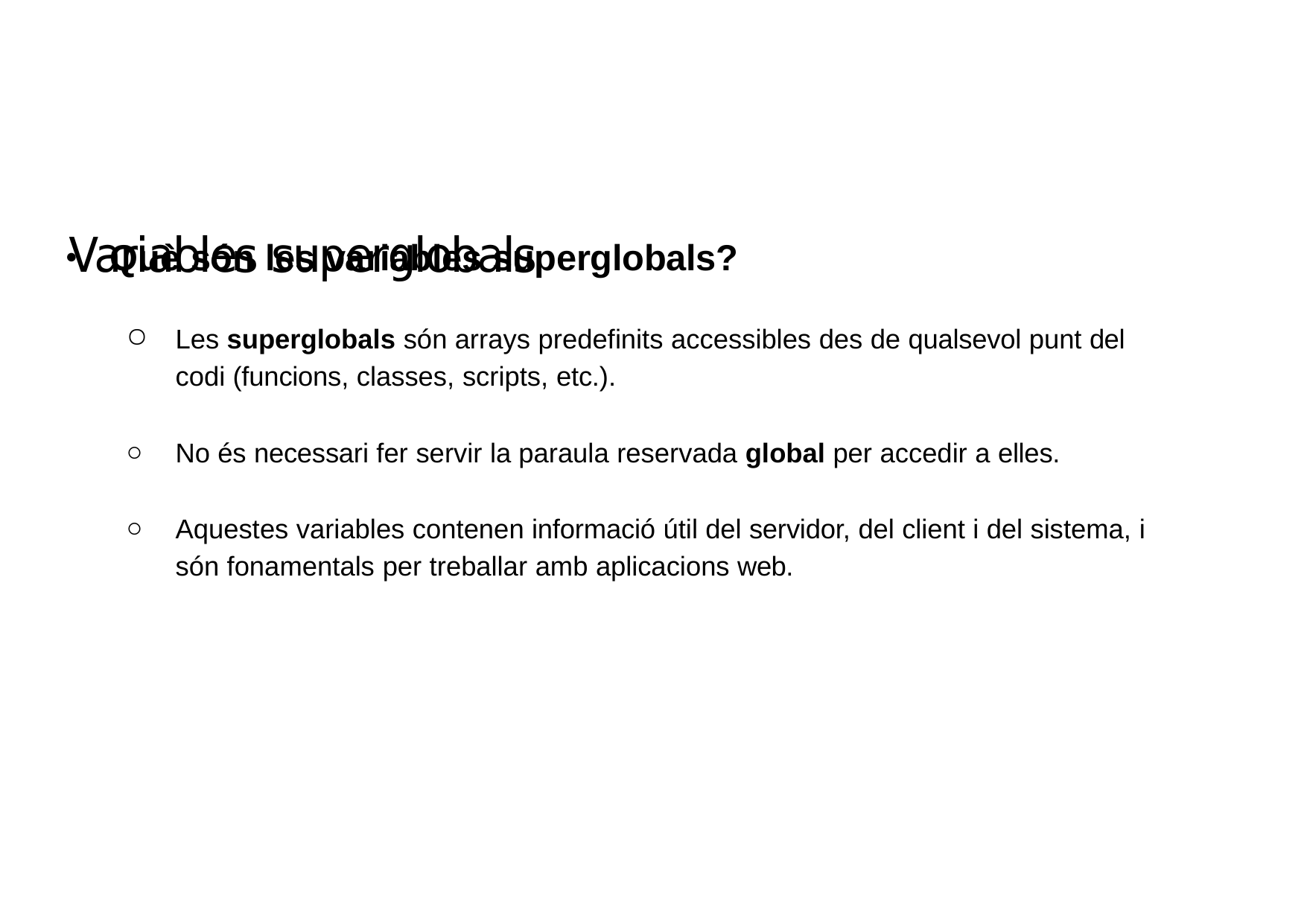

# Variables superglobals
Què són les variables superglobals?
Les superglobals són arrays predefinits accessibles des de qualsevol punt del codi (funcions, classes, scripts, etc.).

No és necessari fer servir la paraula reservada global per accedir a elles.

Aquestes variables contenen informació útil del servidor, del client i del sistema, i són fonamentals per treballar amb aplicacions web.